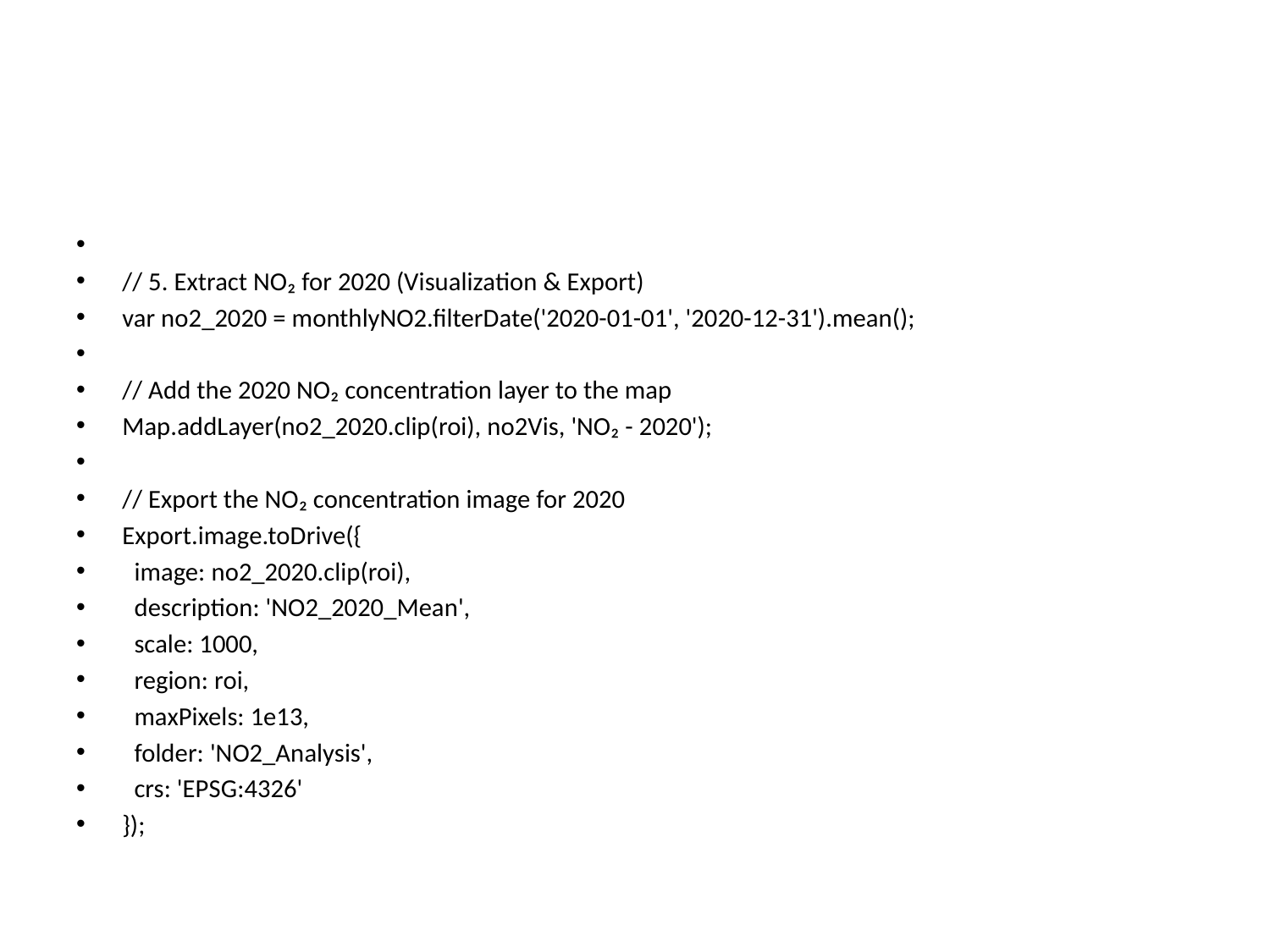

#

// 5. Extract NO₂ for 2020 (Visualization & Export)
var no2_2020 = monthlyNO2.filterDate('2020-01-01', '2020-12-31').mean();

// Add the 2020 NO₂ concentration layer to the map
Map.addLayer(no2_2020.clip(roi), no2Vis, 'NO₂ - 2020');

// Export the NO₂ concentration image for 2020
Export.image.toDrive({
  image: no2_2020.clip(roi),
  description: 'NO2_2020_Mean',
  scale: 1000,
  region: roi,
  maxPixels: 1e13,
  folder: 'NO2_Analysis',
  crs: 'EPSG:4326'
});